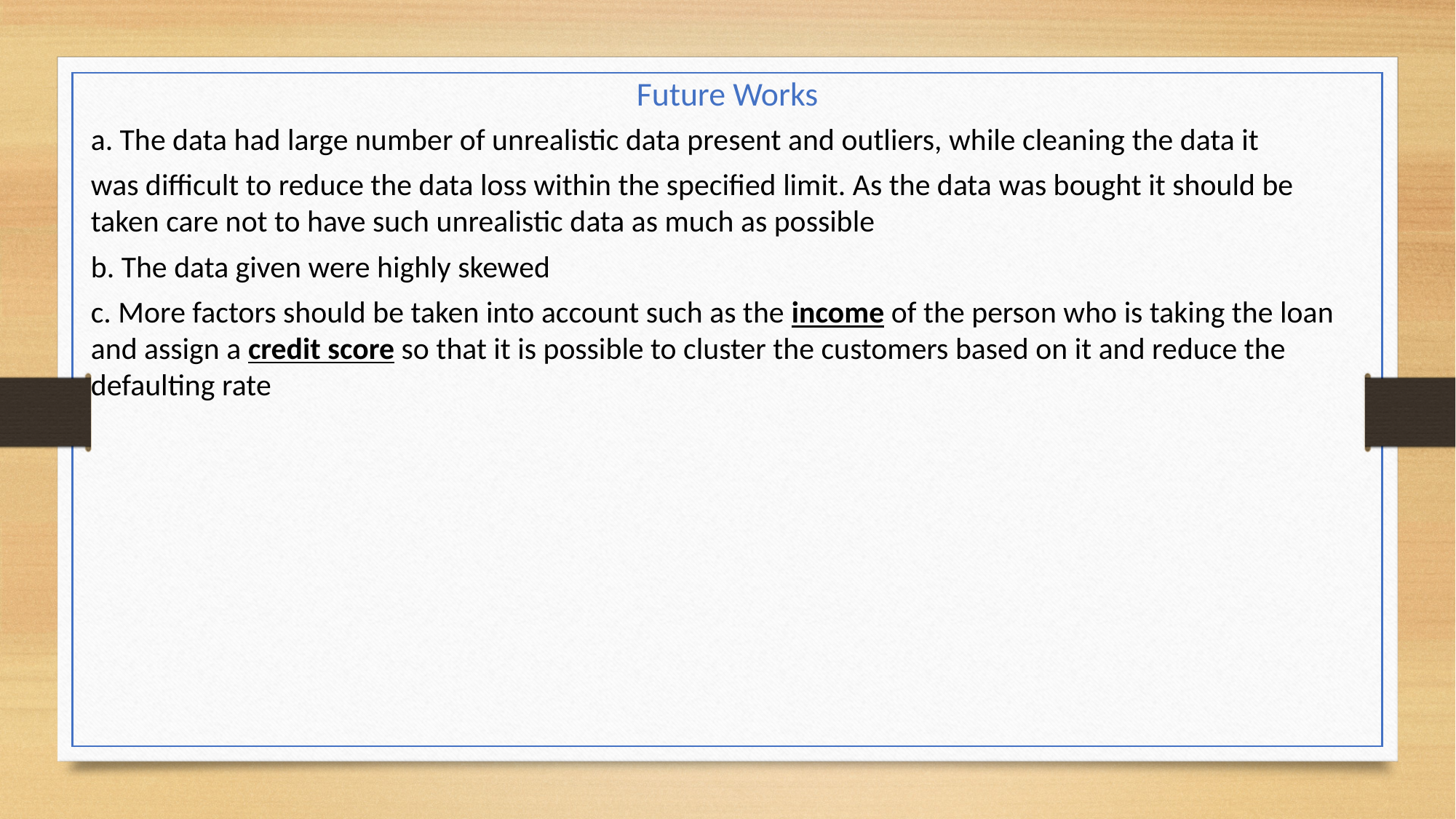

Future Works
a. The data had large number of unrealistic data present and outliers, while cleaning the data it
was difficult to reduce the data loss within the specified limit. As the data was bought it should be taken care not to have such unrealistic data as much as possible
b. The data given were highly skewed
c. More factors should be taken into account such as the income of the person who is taking the loan and assign a credit score so that it is possible to cluster the customers based on it and reduce the defaulting rate